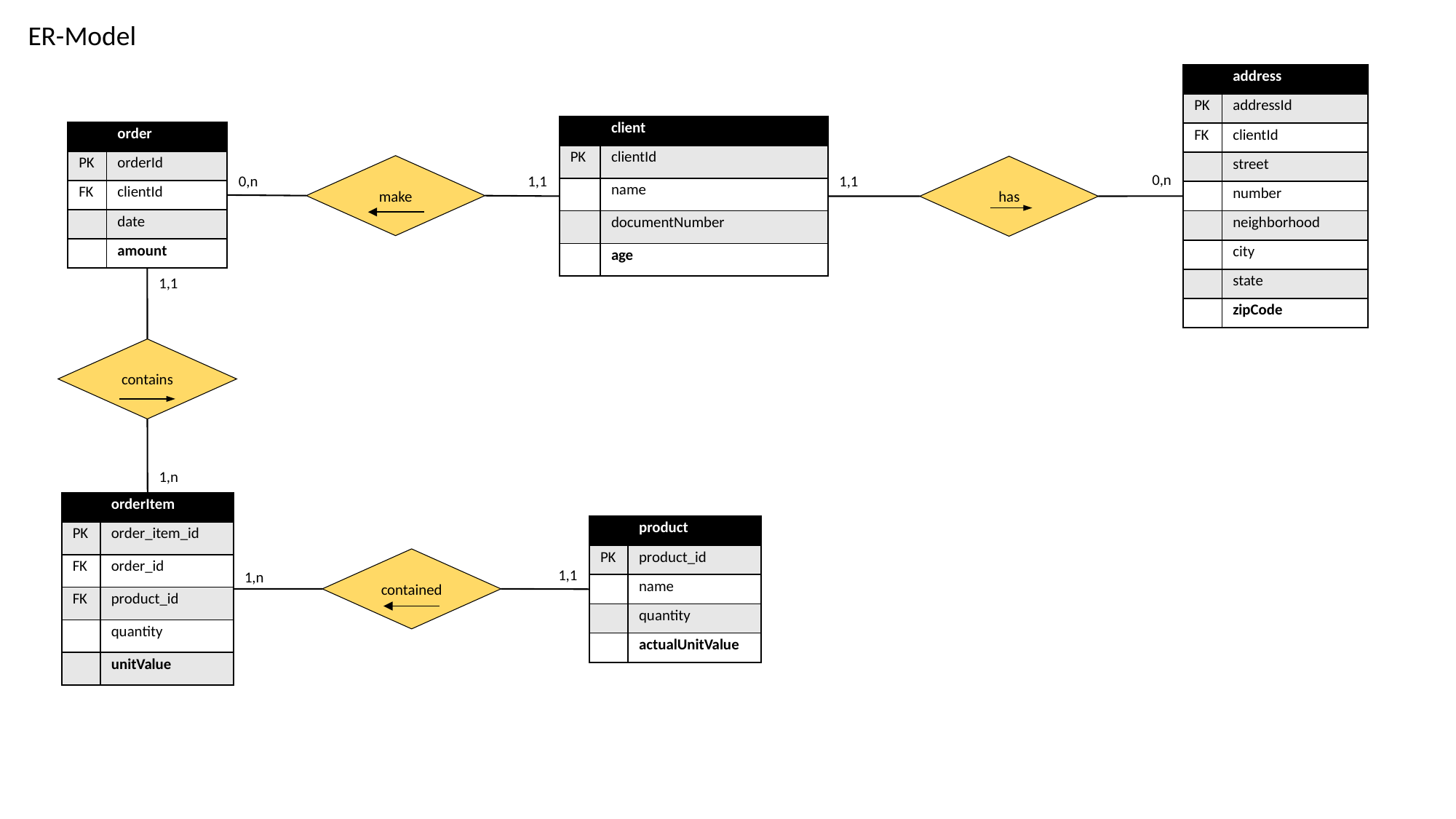

ER-Model
|  | address |
| --- | --- |
| PK | addressId |
| FK | clientId |
|  | street |
|  | number |
|  | neighborhood |
|  | city |
|  | state |
|  | zipCode |
|  | client |
| --- | --- |
| PK | clientId |
|  | name |
|  | documentNumber |
|  | age |
|  | order |
| --- | --- |
| PK | orderId |
| FK | clientId |
|  | date |
|  | amount |
make
has
0,n
1,1
0,n
1,1
1,1
contains
1,n
|  | orderItem |
| --- | --- |
| PK | order\_item\_id |
| FK | order\_id |
| FK | product\_id |
|  | quantity |
|  | unitValue |
|  | product |
| --- | --- |
| PK | product\_id |
|  | name |
|  | quantity |
|  | actualUnitValue |
contained
1,1
1,n